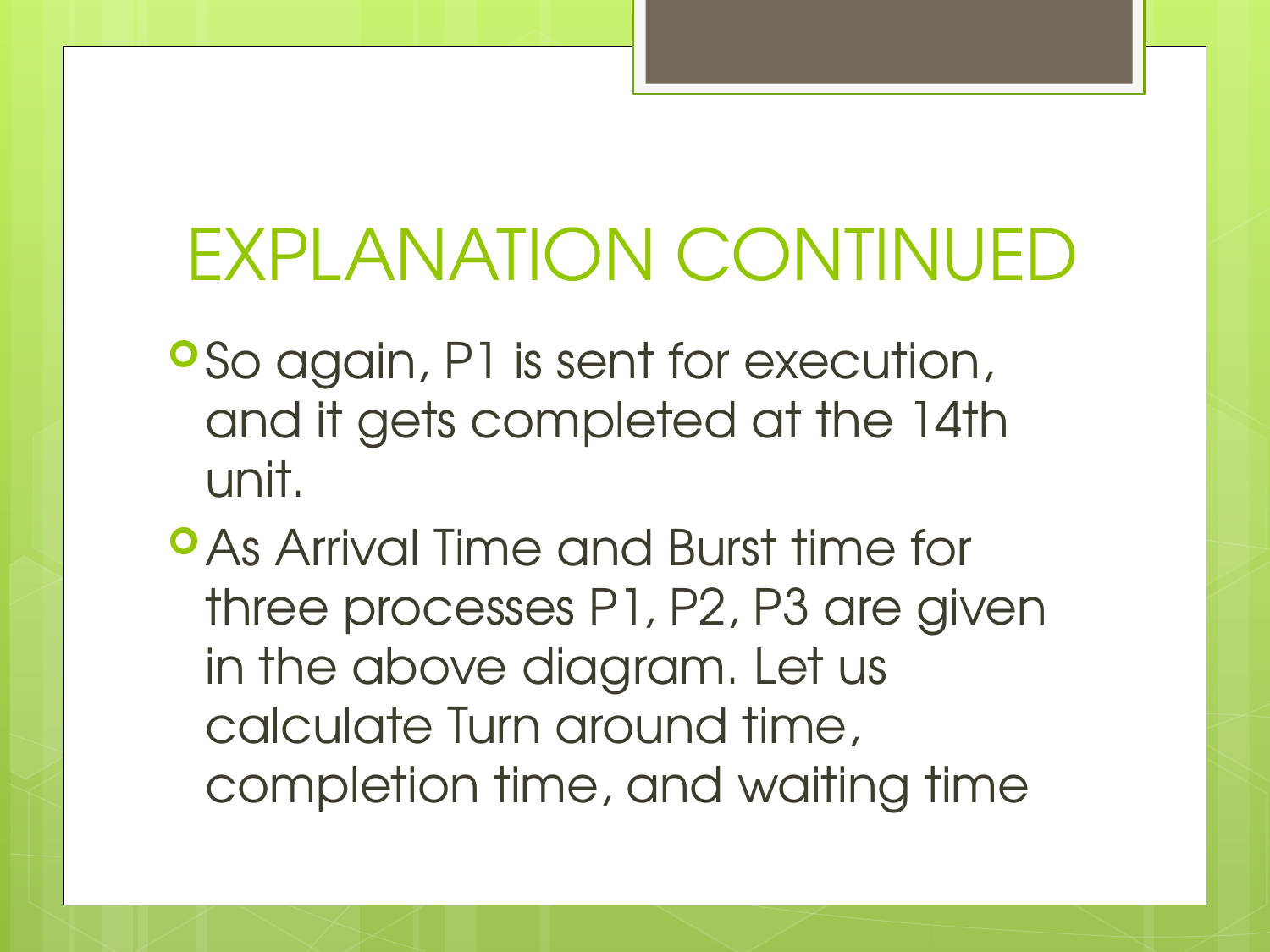

# EXPLANATION CONTINUED
So again, P1 is sent for execution, and it gets completed at the 14th unit.
As Arrival Time and Burst time for three processes P1, P2, P3 are given in the above diagram. Let us calculate Turn around time, completion time, and waiting time